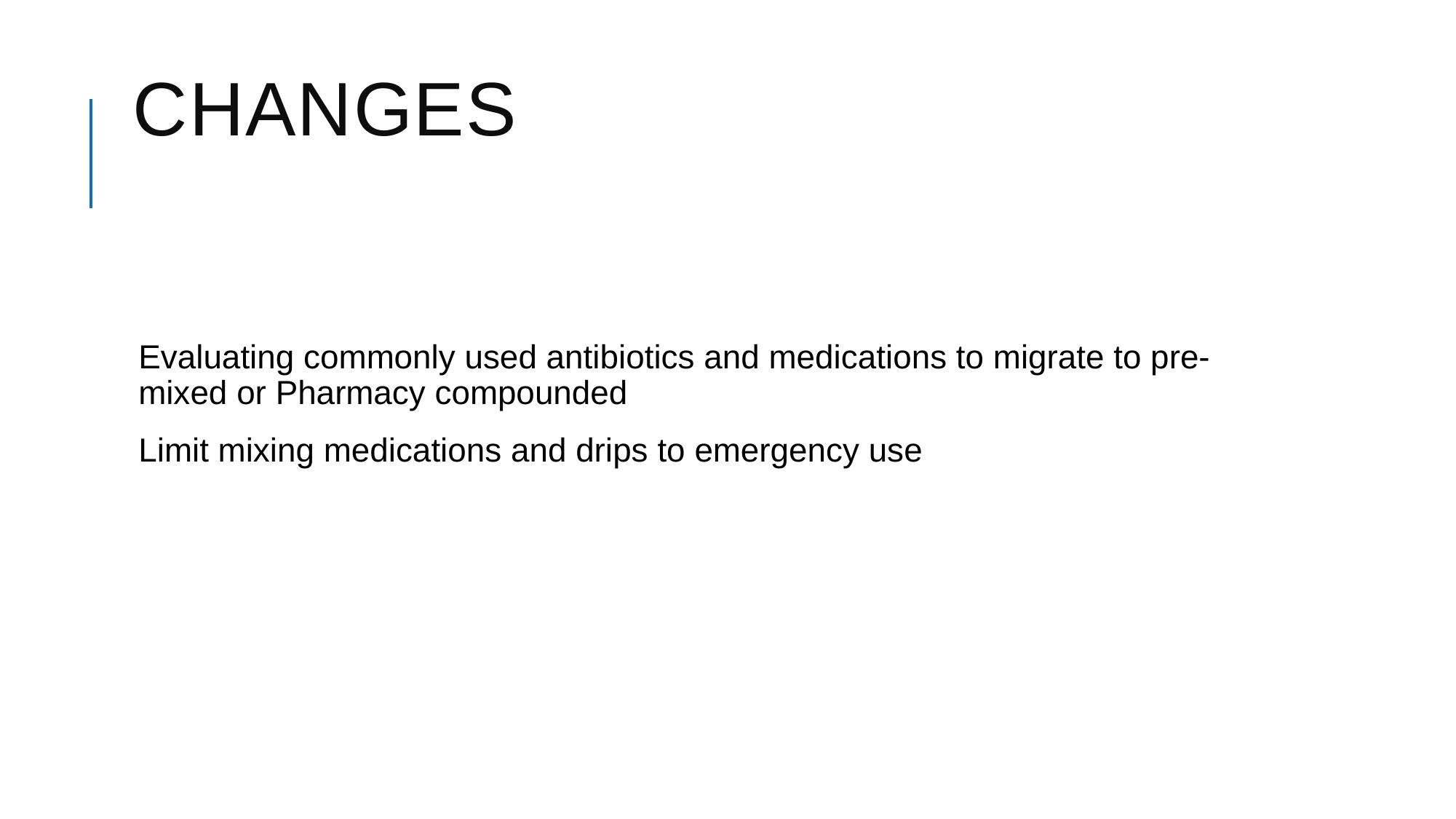

# Changes

Evaluating commonly used antibiotics and medications to migrate to pre-mixed or Pharmacy compounded
Limit mixing medications and drips to emergency use